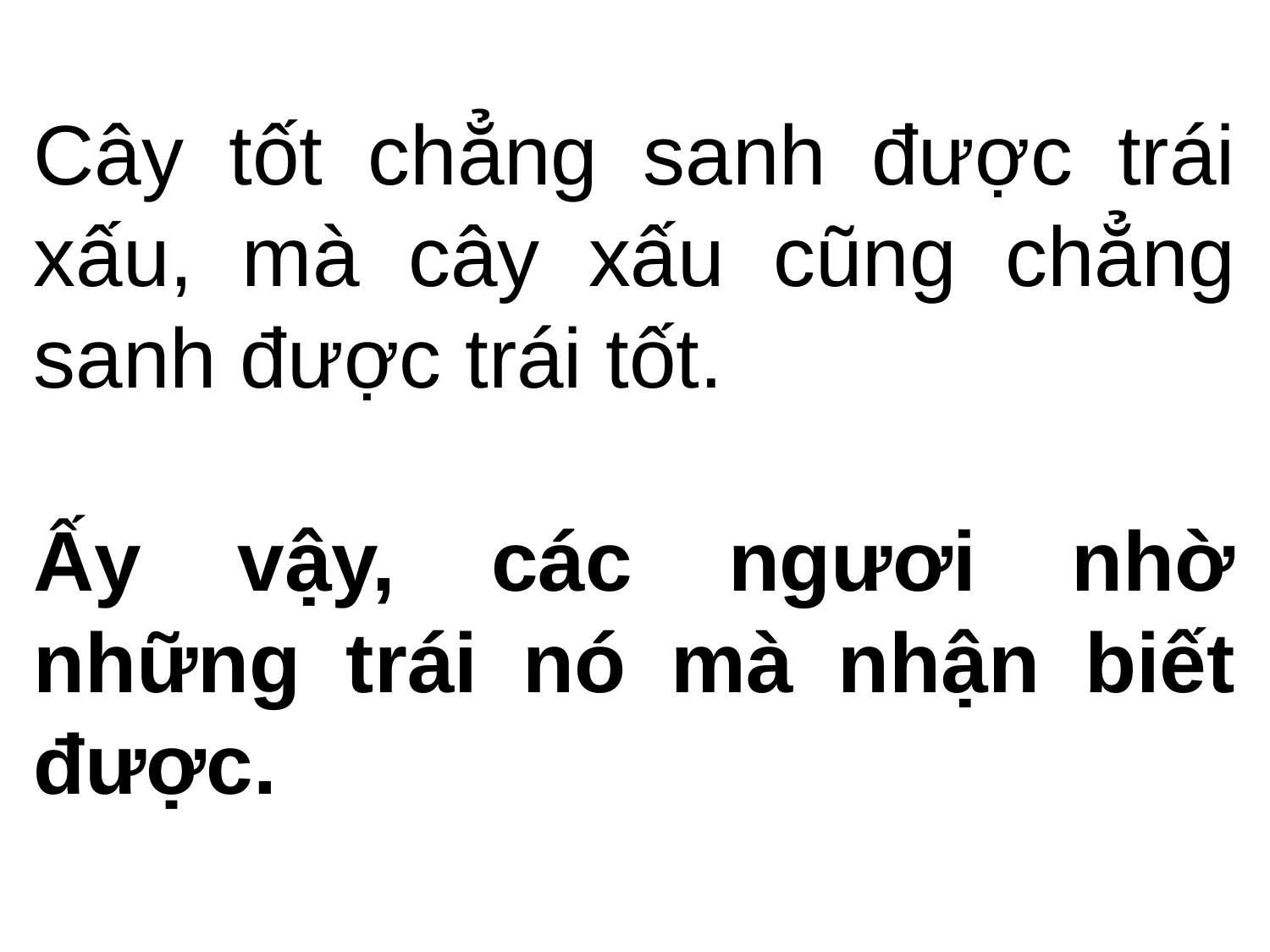

Cây tốt chẳng sanh được trái xấu, mà cây xấu cũng chẳng sanh được trái tốt.

Ấy vậy, các ngươi nhờ những trái nó mà nhận biết được.